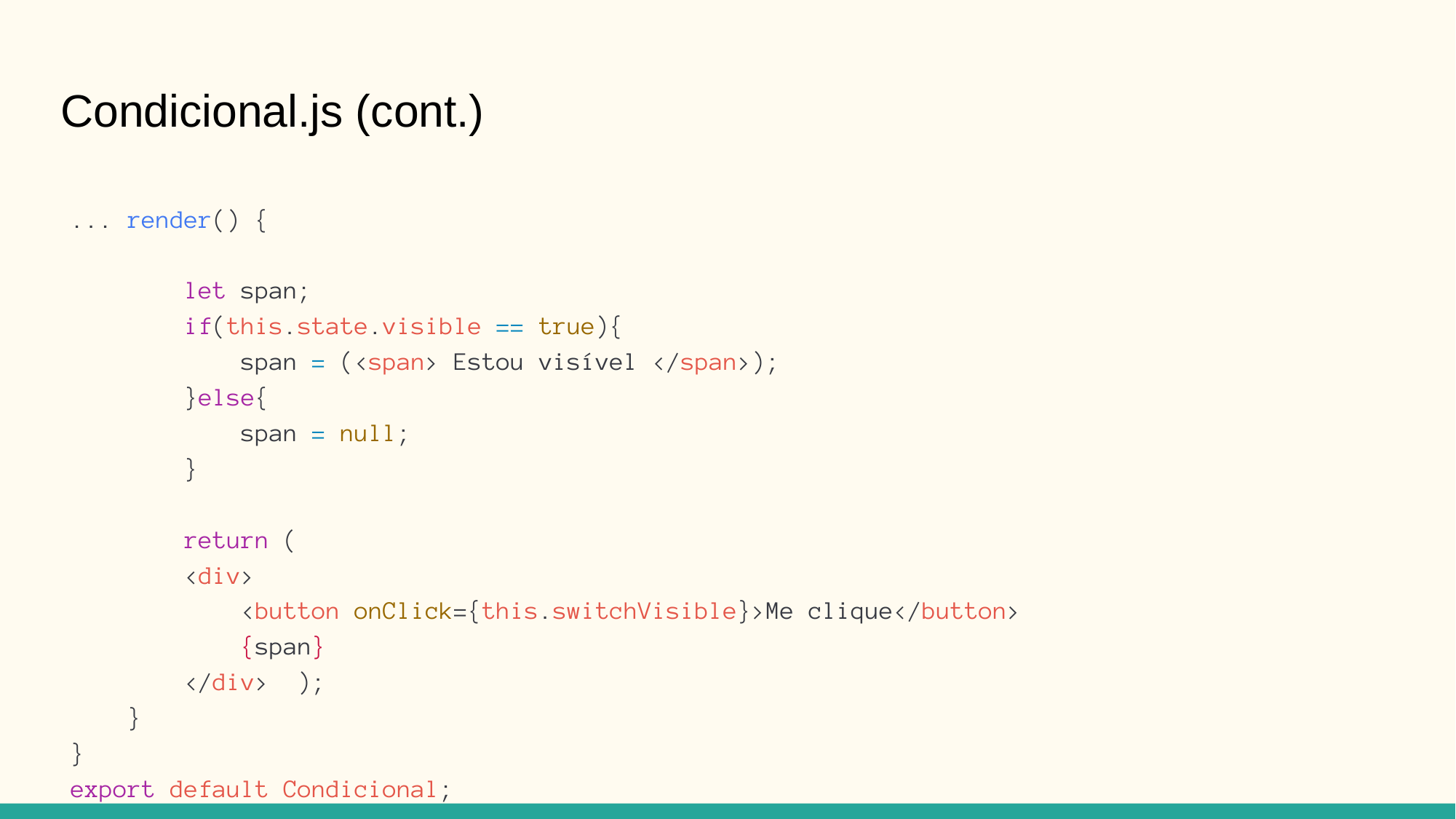

# Condicional.js (cont.)
... render() {
        let span;
        if(this.state.visible == true){
            span = (<span> Estou visível </span>);
        }else{
            span = null;
        }
        return (
        <div>
            <button onClick={this.switchVisible}>Me clique</button>
            {span}
        </div>  );
    }
}
export default Condicional;